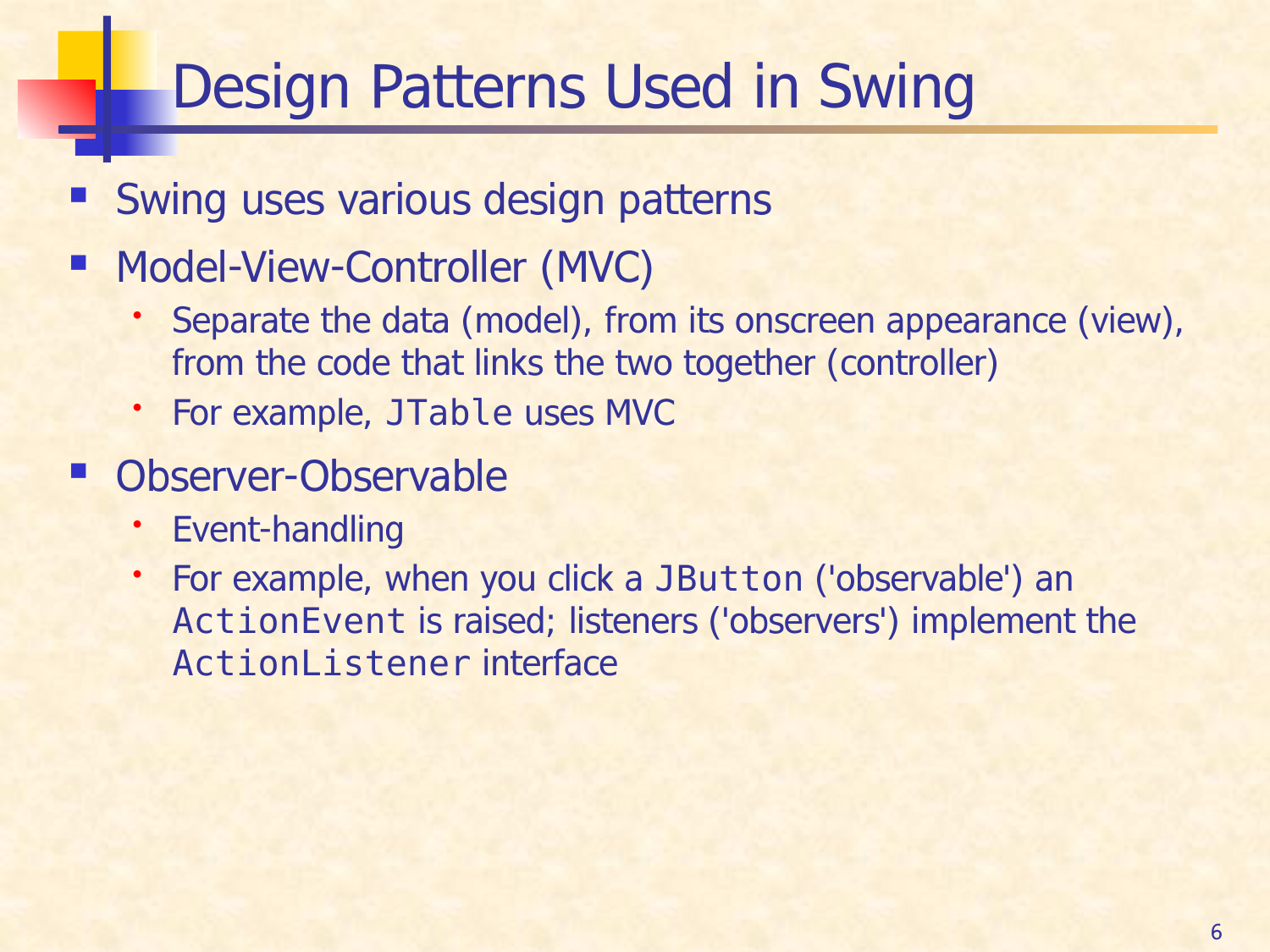

# Design Patterns Used in Swing
Swing uses various design patterns
Model-View-Controller (MVC)
Separate the data (model), from its onscreen appearance (view), from the code that links the two together (controller)
For example, JTable uses MVC
Observer-Observable
Event-handling
For example, when you click a JButton ('observable') an ActionEvent is raised; listeners ('observers') implement the ActionListener interface
6